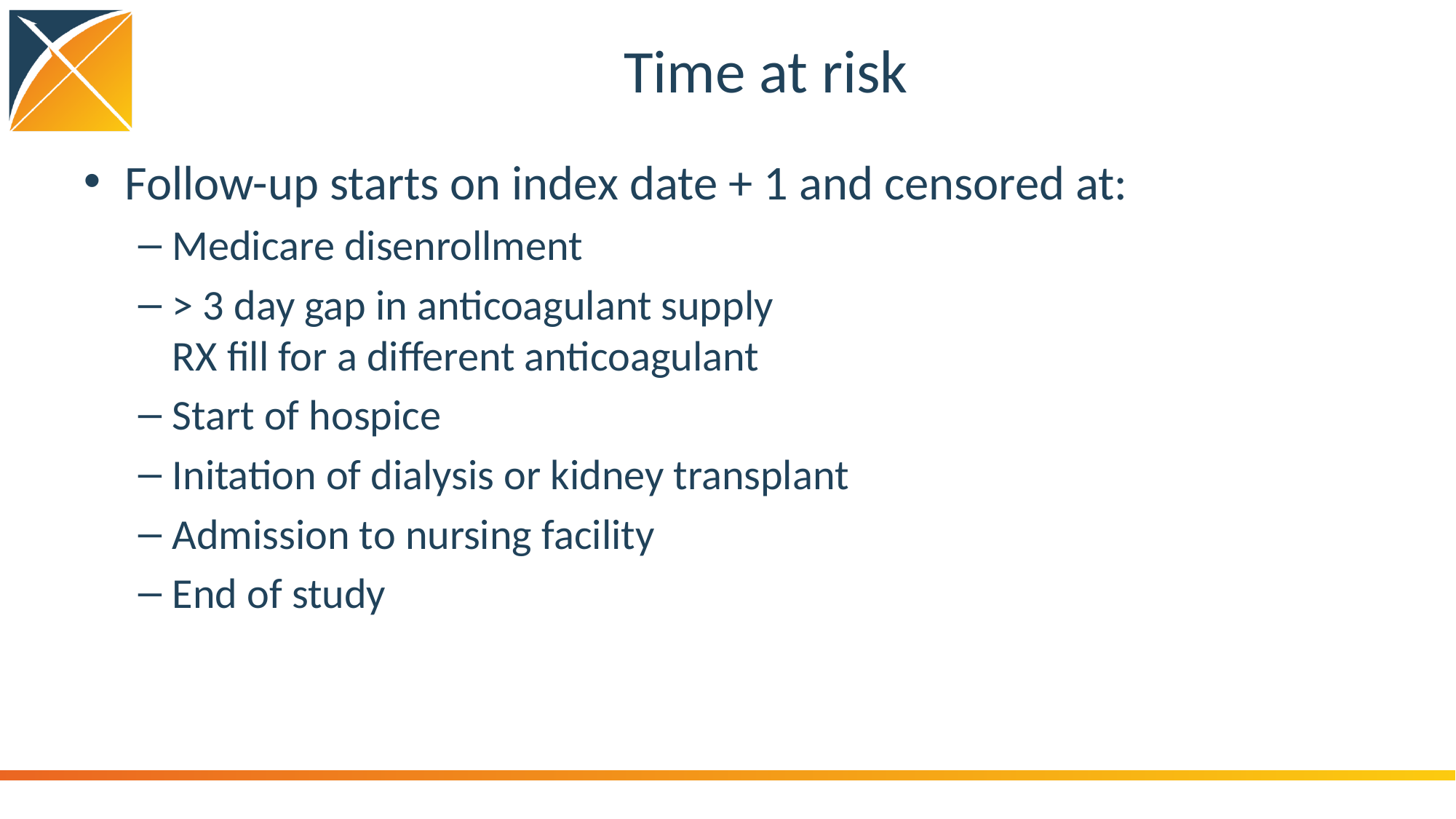

# Time at risk
Follow-up starts on index date + 1 and censored at:
Medicare disenrollment
> 3 day gap in anticoagulant supply
RX fill for a different anticoagulant
Start of hospice
Initation of dialysis or kidney transplant
Admission to nursing facility
End of study